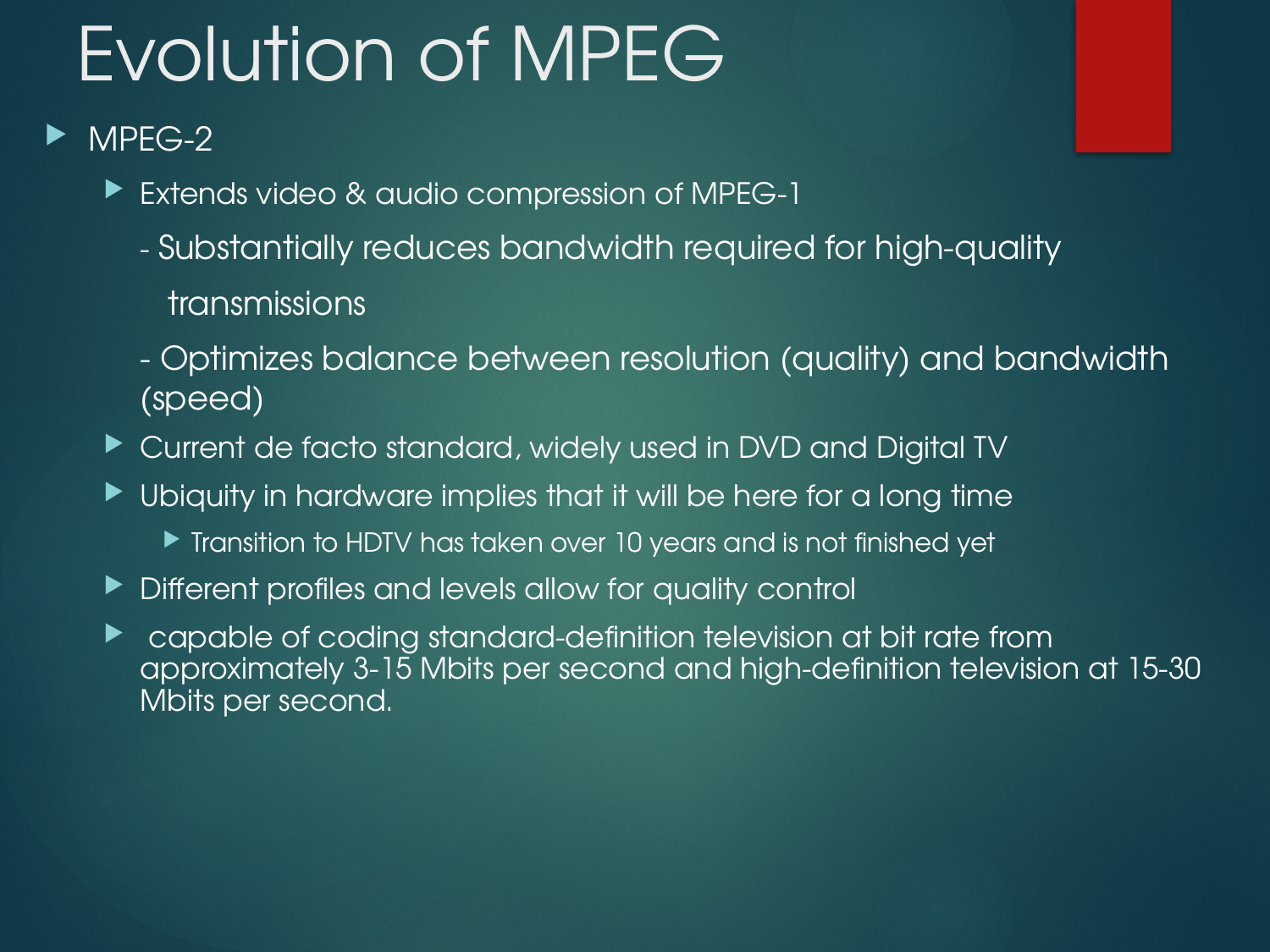

# Evolution of MPEG
MPEG-2
Extends video & audio compression of MPEG-1
		- Substantially reduces bandwidth required for high-quality
		   transmissions
		- Optimizes balance between resolution (quality) and bandwidth (speed)
Current de facto standard, widely used in DVD and Digital TV
Ubiquity in hardware implies that it will be here for a long time
Transition to HDTV has taken over 10 years and is not finished yet
Different profiles and levels allow for quality control
 capable of coding standard-definition television at bit rate from approximately 3-15 Mbits per second and high-definition television at 15-30 Mbits per second.